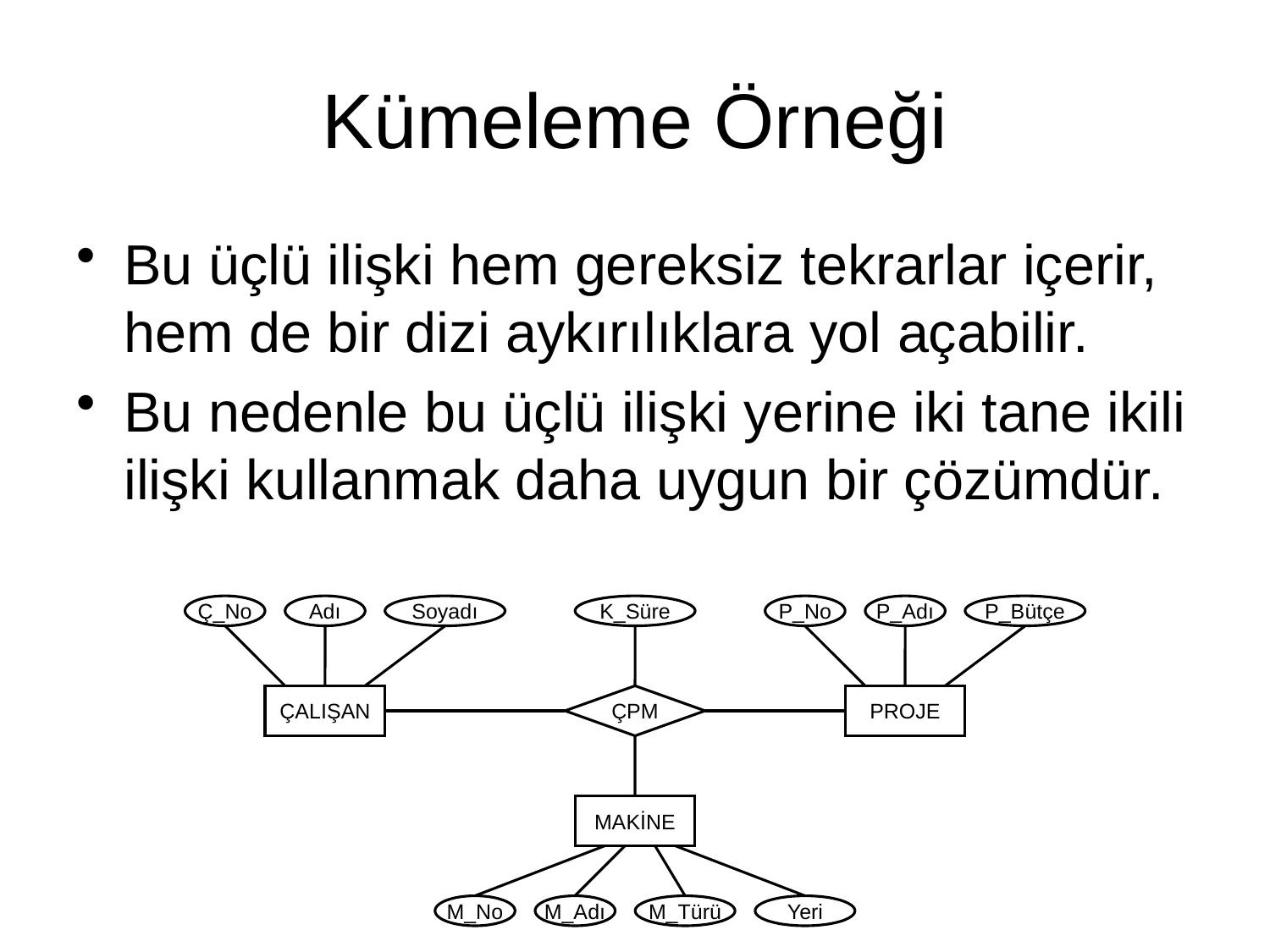

# Kümeleme Örneği
Bu üçlü ilişki hem gereksiz tekrarlar içerir, hem de bir dizi aykırılıklara yol açabilir.
Bu nedenle bu üçlü ilişki yerine iki tane ikili ilişki kullanmak daha uygun bir çözümdür.
Ç_No
Adı
Soyadı
K_Süre
P_No
P_Adı
P_Bütçe

ÇALIŞAN
ÇPM
PROJE
MAKİNE

M_No
M_Adı
M_Türü
Yeri